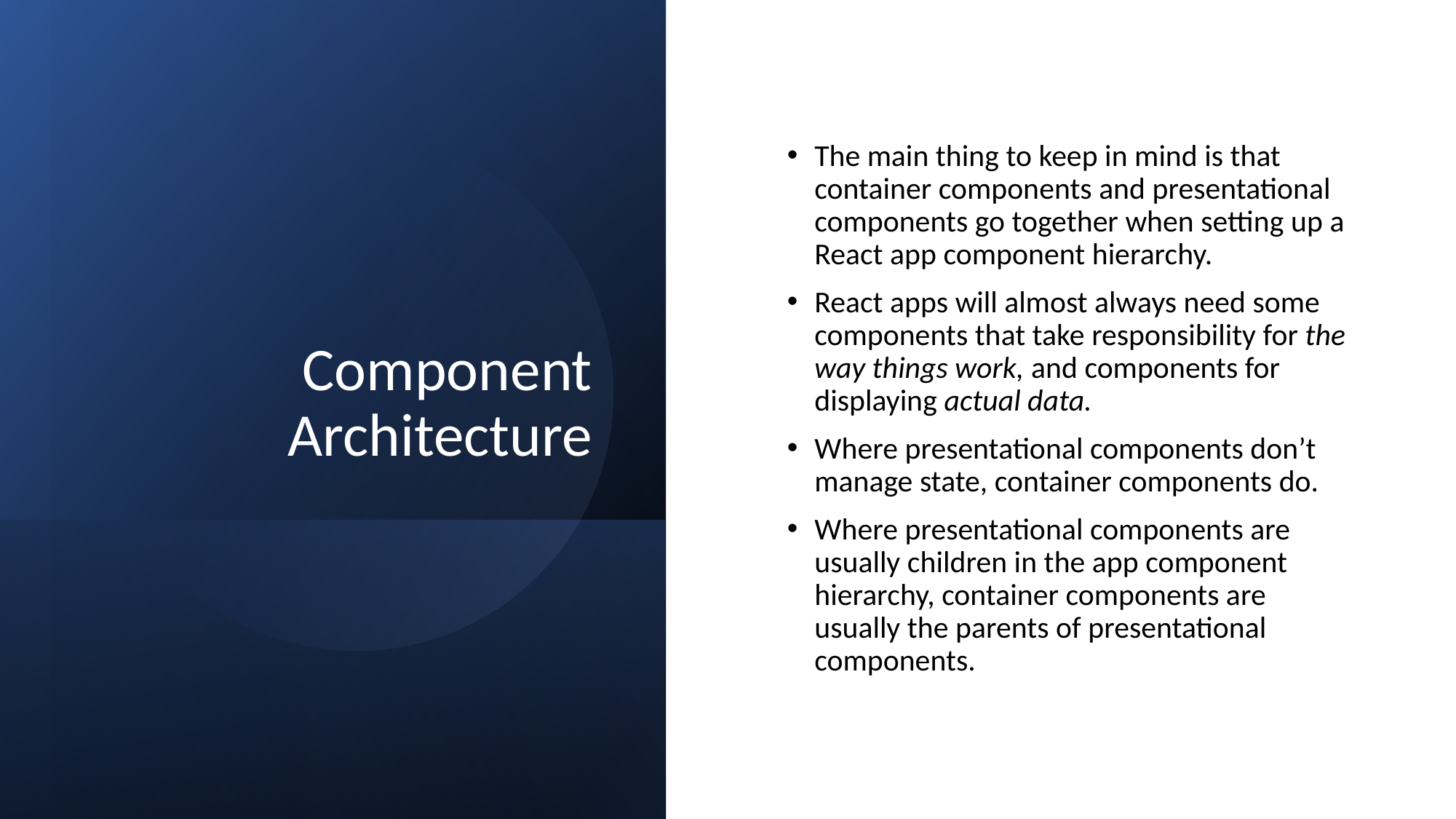

# Component Architecture

The main thing to keep in mind is that container components and presentational components go together when setting up a React app component hierarchy.
React apps will almost always need some components that take responsibility for the way things work, and components for displaying actual data.
Where presentational components don’t manage state, container components do.
Where presentational components are usually children in the app component hierarchy, container components are usually the parents of presentational components.